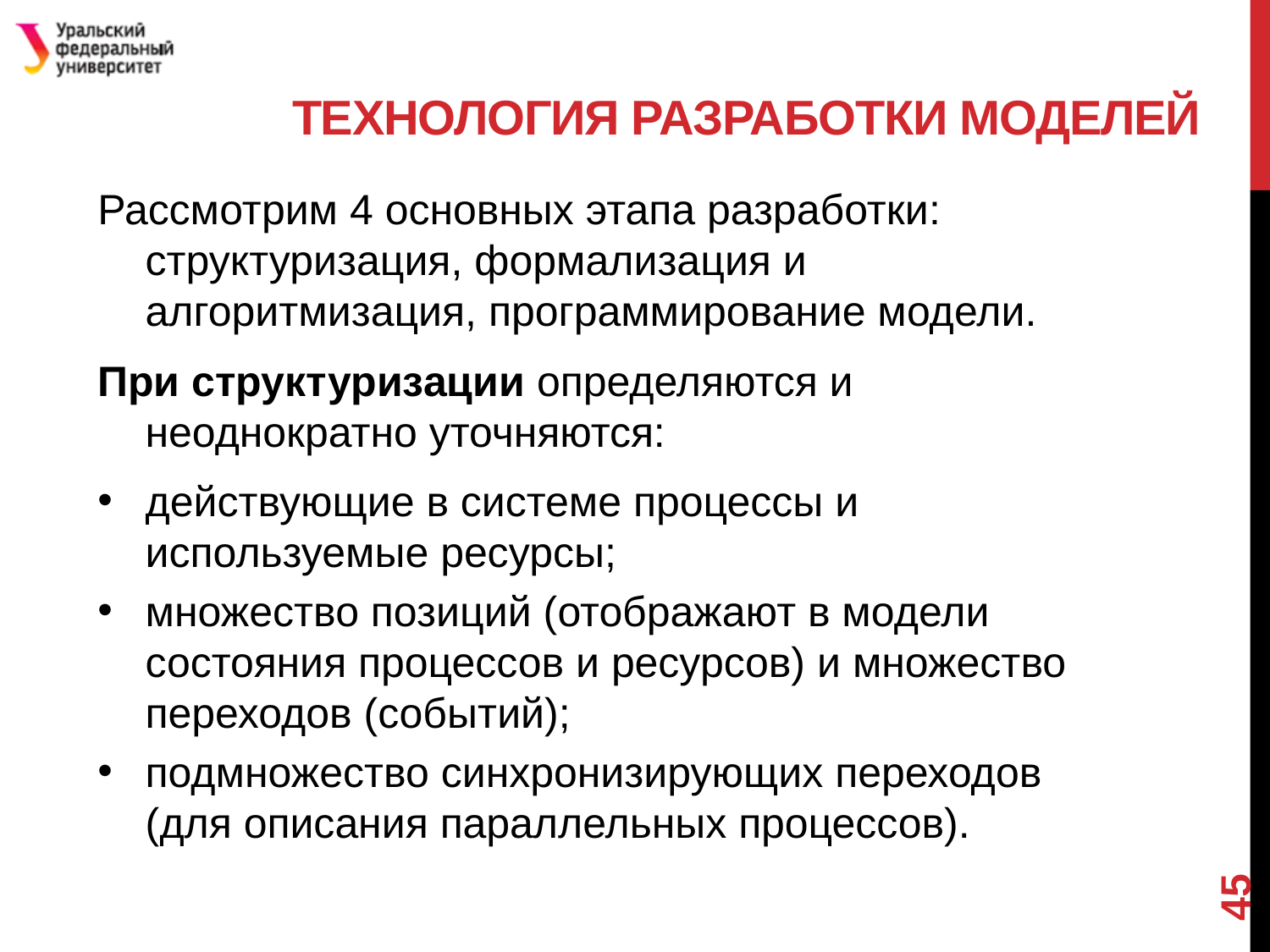

# Технология разработки моделей
Рассмотрим 4 основных этапа разработки: структуризация, формализация и алгоритмизация, программирование модели.
При структуризации определяются и неоднократно уточняются:
действующие в системе процессы и используемые ресурсы;
множество позиций (отображают в модели состояния процессов и ресурсов) и множество переходов (событий);
подмножество синхронизирующих переходов (для описания параллельных процессов).
45